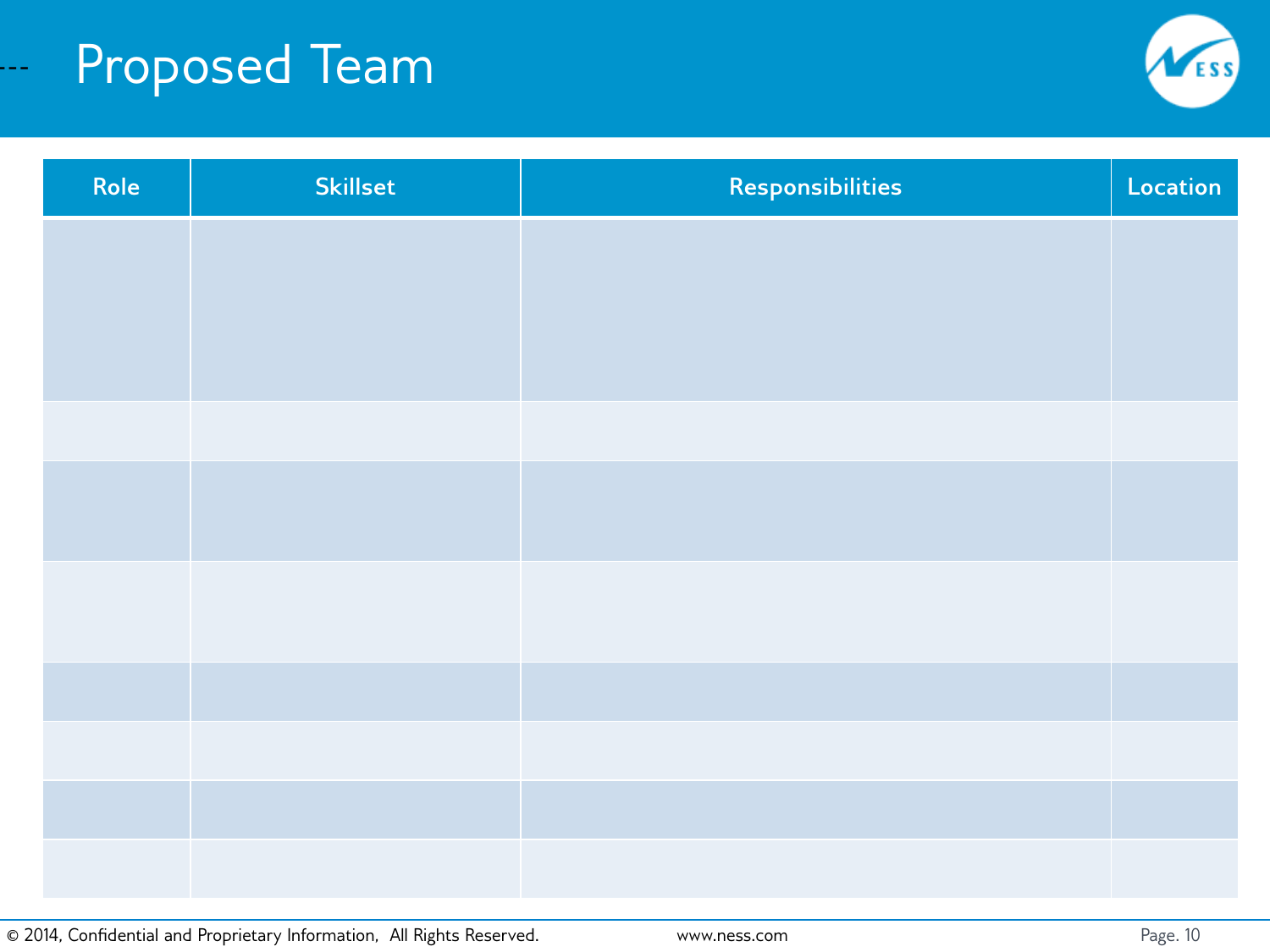

# Proposed Team
| Role | Skillset | Responsibilities | Location |
| --- | --- | --- | --- |
|  |  |  |  |
|  |  |  |  |
|  |  |  |  |
|  |  |  |  |
|  |  |  |  |
|  |  |  |  |
|  |  |  |  |
|  |  |  |  |